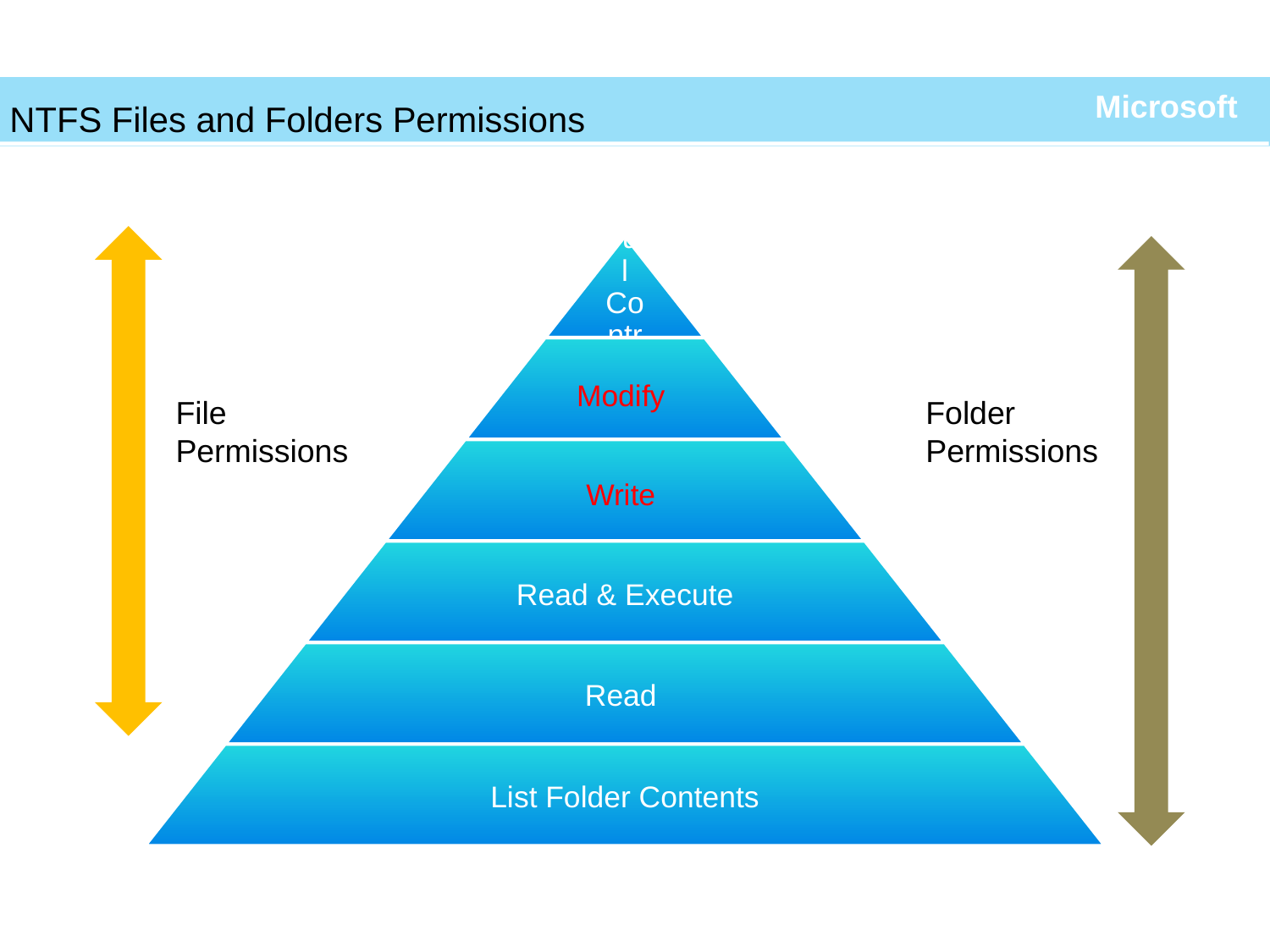

Microsoft
NTFS Files and Folders Permissions
NTFS File and Folder Permissions

Full Control
Modify
Write
Read & Execute
Read
List Folder Contents

Folder
Permissions
File
Permissions